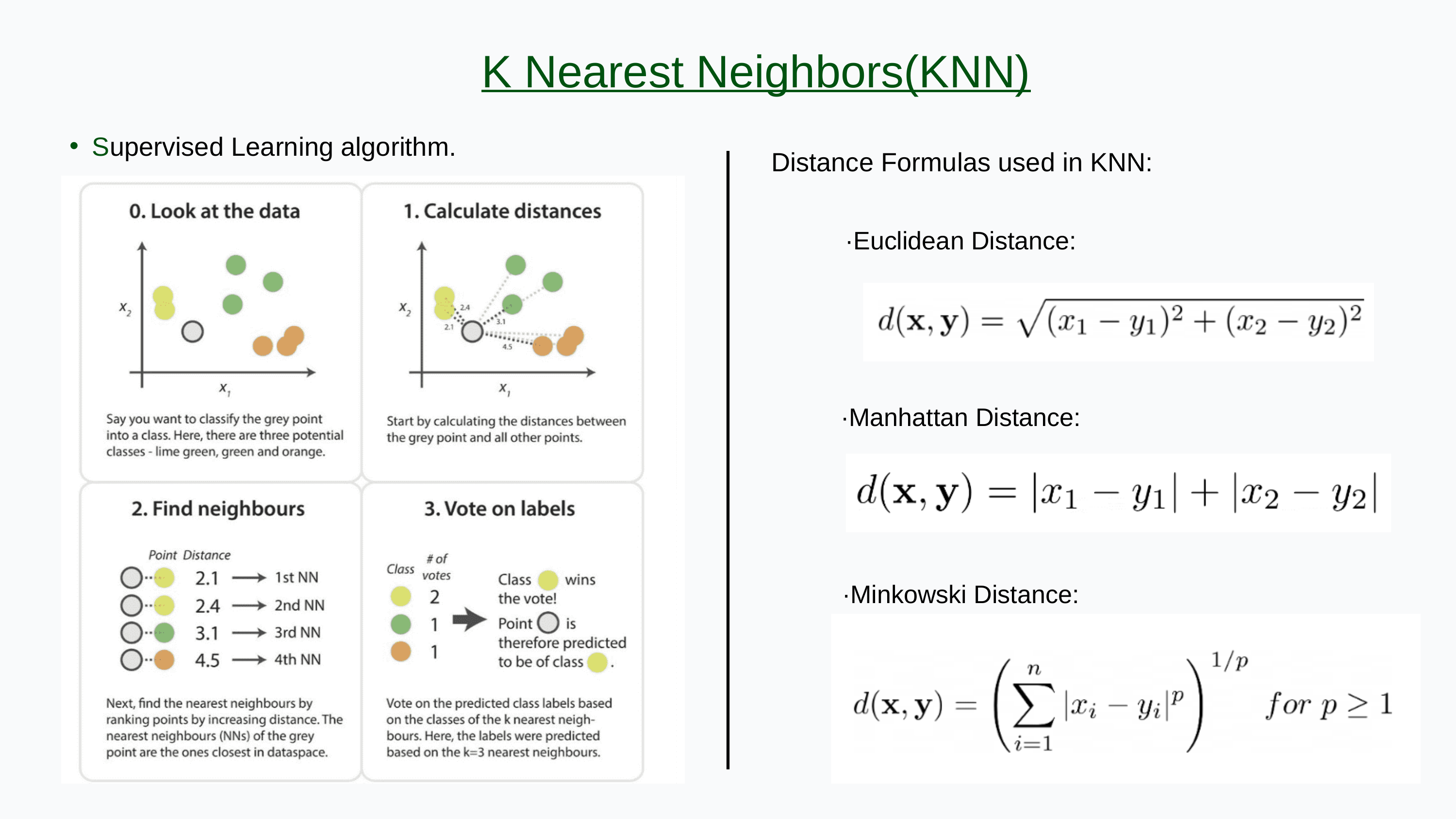

K Nearest Neighbors(KNN)
Supervised Learning algorithm.
Distance Formulas used in KNN:

·Euclidean Distance:

·Manhattan Distance:

·Minkowski Distance: